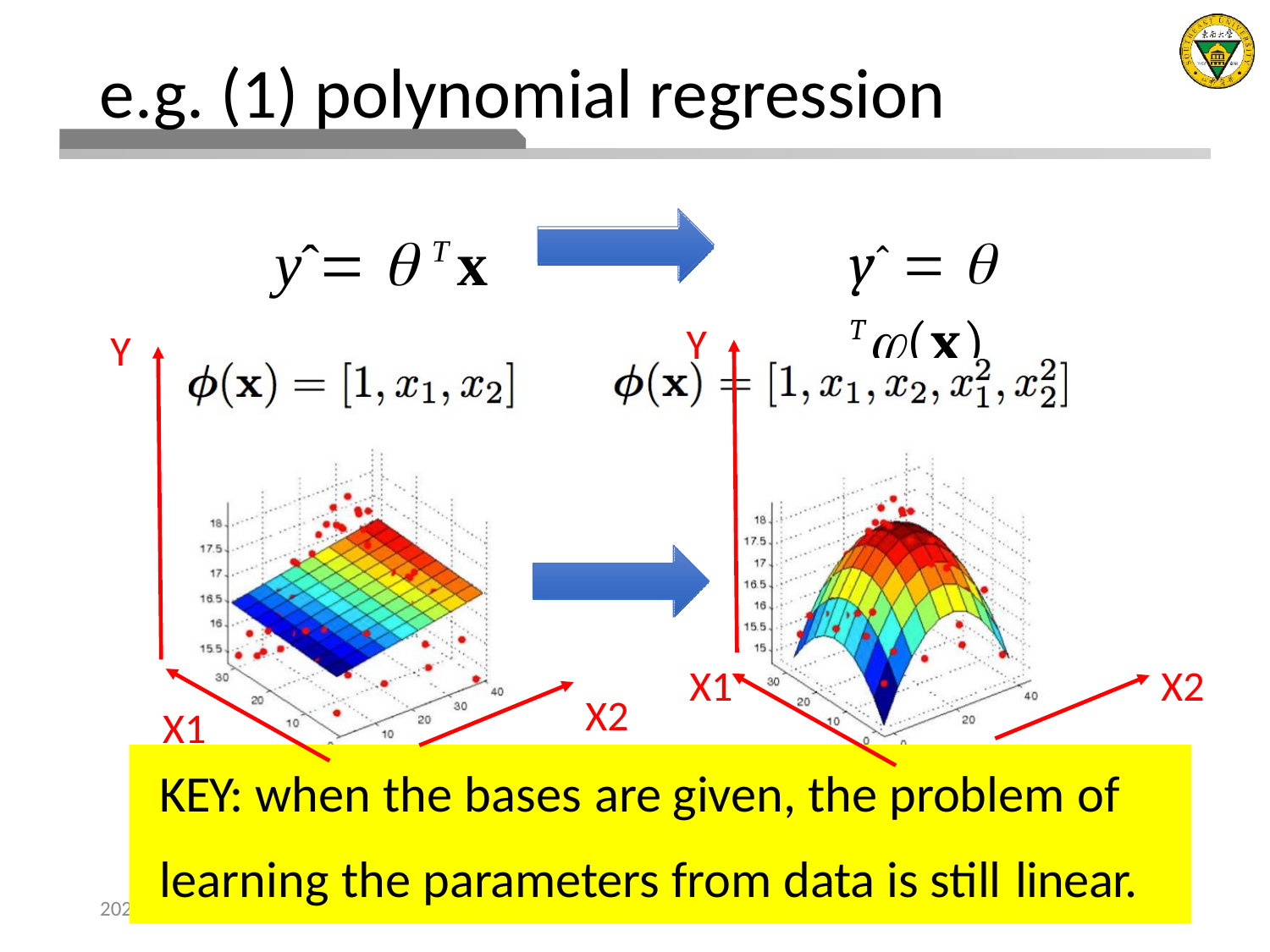

# e.g. (1) polynomial regression
yˆ = θ T x
yˆ = θ Tϕ(x)

Y
X2
Y
X2

X1
X1
KEY: when the bases are given, the problem of  learning the parameters from data is still linear.

2021/3/14
Beilun Wang
10
9	Dr. Yanjun Qi / UVA CS	8
9	Dr. Yanjun Qi / UVA CS	8